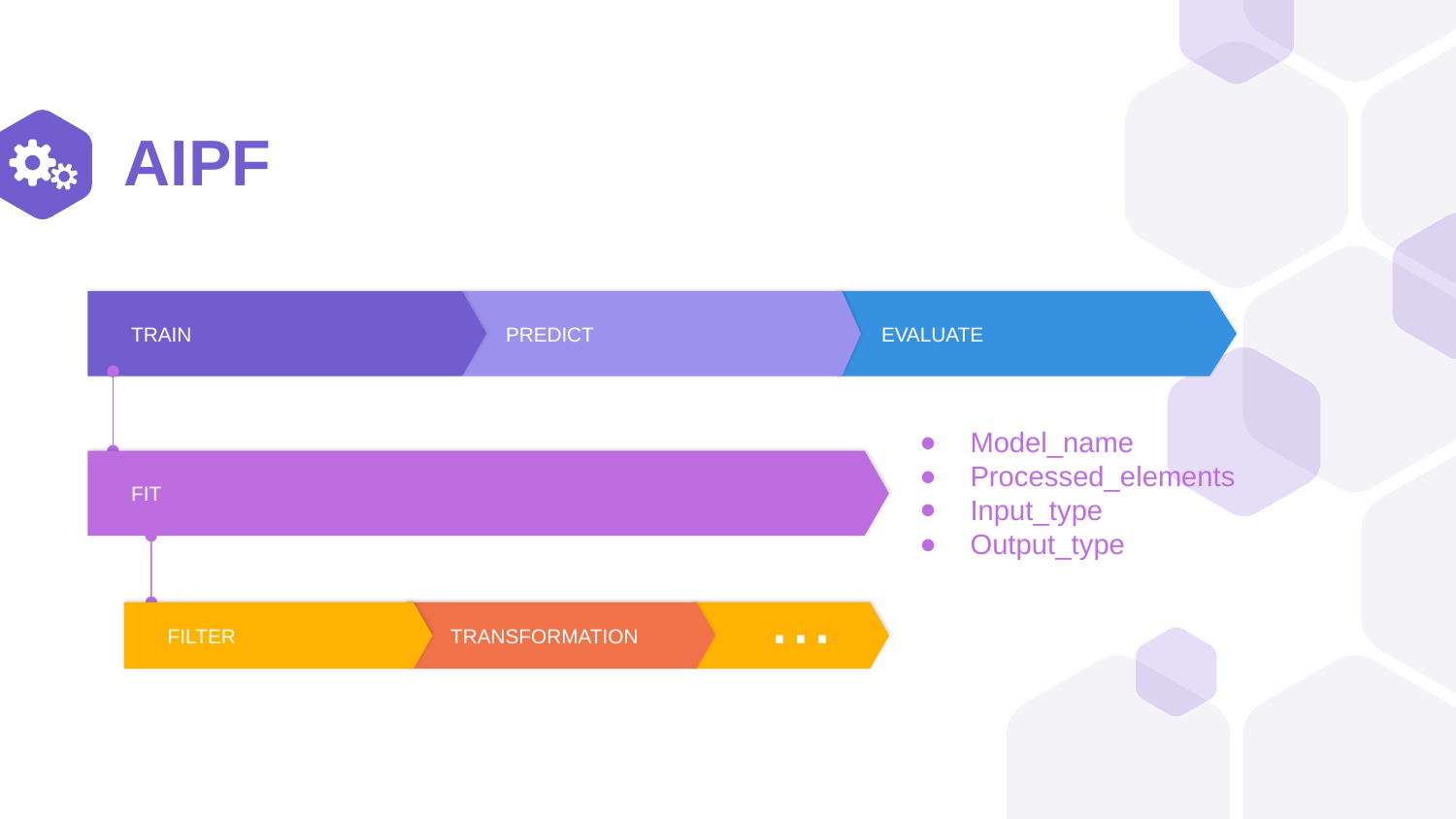

# AIPF

TRAIN
PREDICT
EVALUATE
Model_name
Processed_elements
Input_type
Output_type
FIT
...
FILTER
TRANSFORMATION